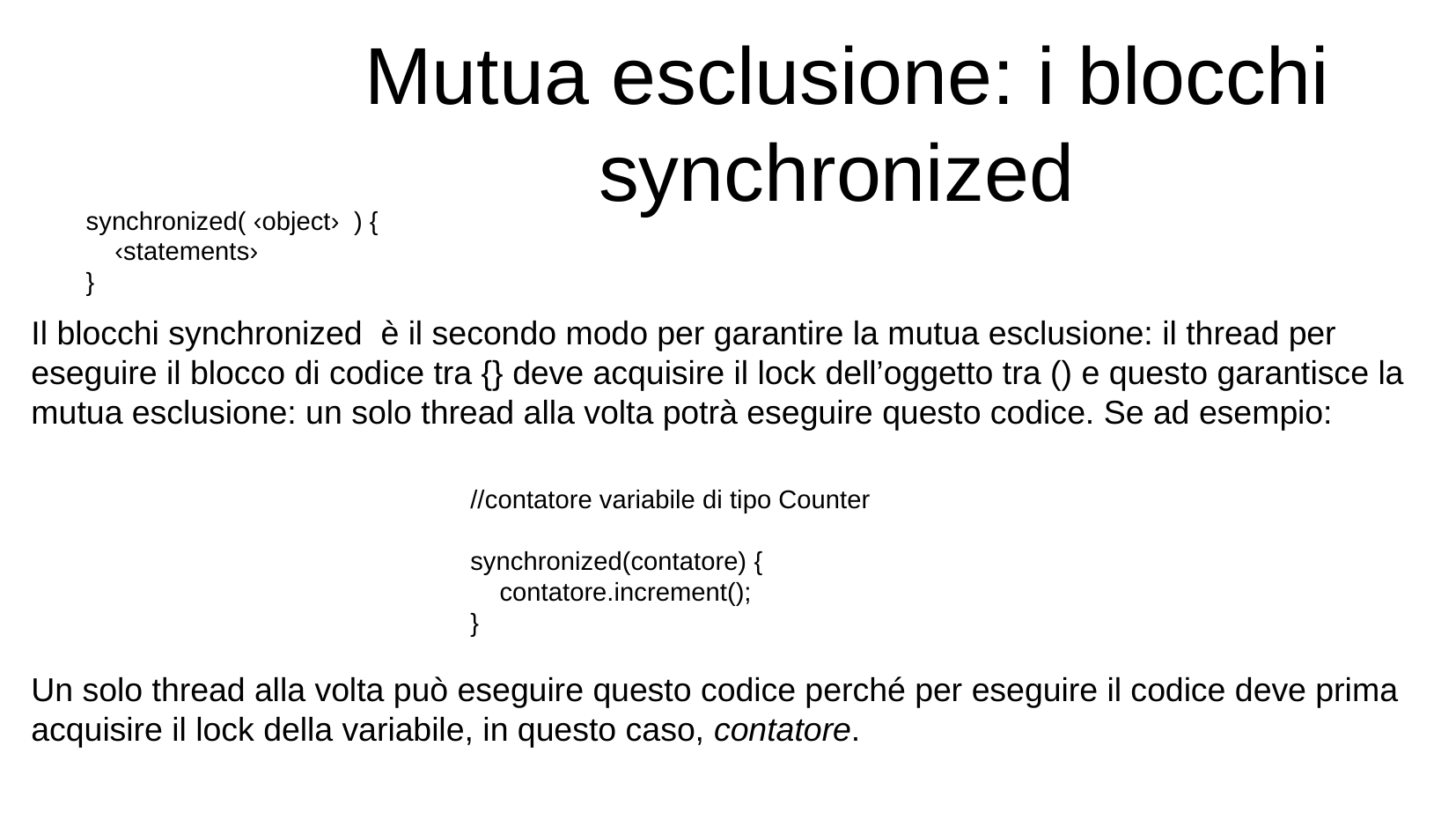

Mutua esclusione: i blocchi synchronized
synchronized( ‹object›  ) {
    ‹statements›
}
Il blocchi synchronized  è il secondo modo per garantire la mutua esclusione: il thread per eseguire il blocco di codice tra {} deve acquisire il lock dell’oggetto tra () e questo garantisce la mutua esclusione: un solo thread alla volta potrà eseguire questo codice. Se ad esempio:

Un solo thread alla volta può eseguire questo codice perché per eseguire il codice deve prima acquisire il lock della variabile, in questo caso, contatore.

//contatore variabile di tipo Counter

synchronized(contatore) {
    contatore.increment();
}